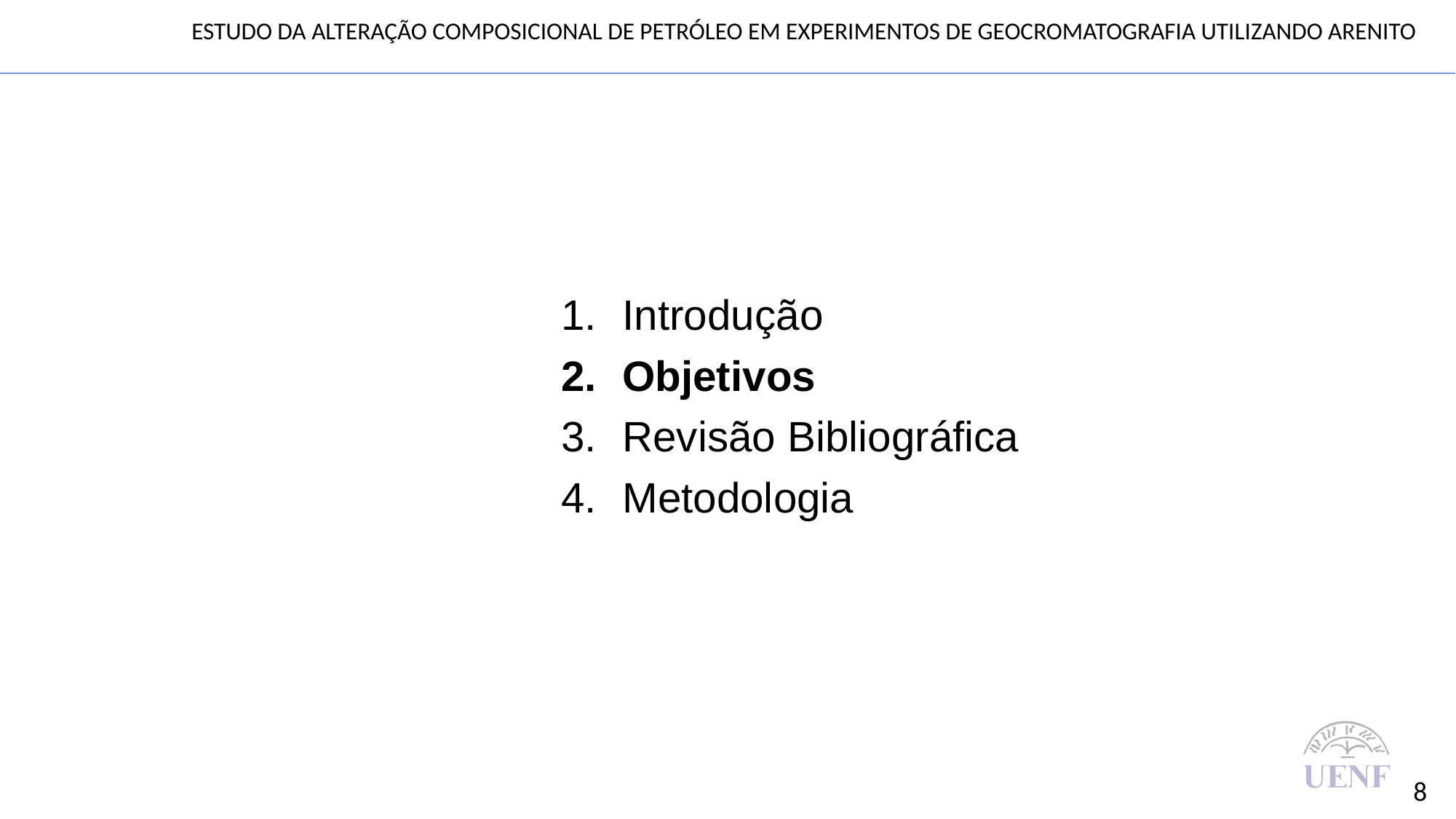

ESTUDO DA ALTERAÇÃO COMPOSICIONAL DE PETRÓLEO EM EXPERIMENTOS DE GEOCROMATOGRAFIA UTILIZANDO ARENITO
Introdução
Objetivos
Revisão Bibliográfica
Metodologia
8